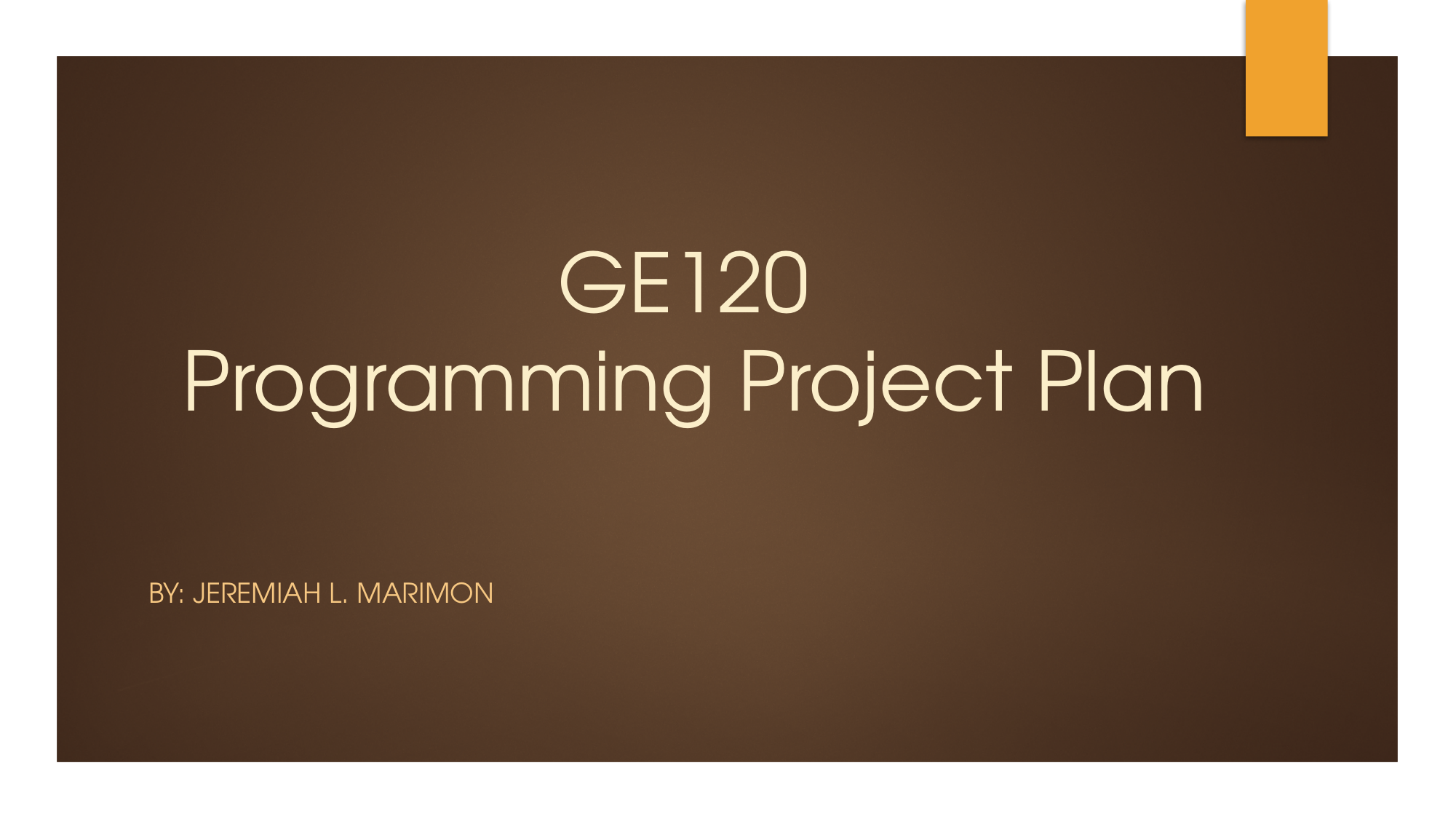

# GE120 Programming Project Plan
By: Jeremiah L. Marimon